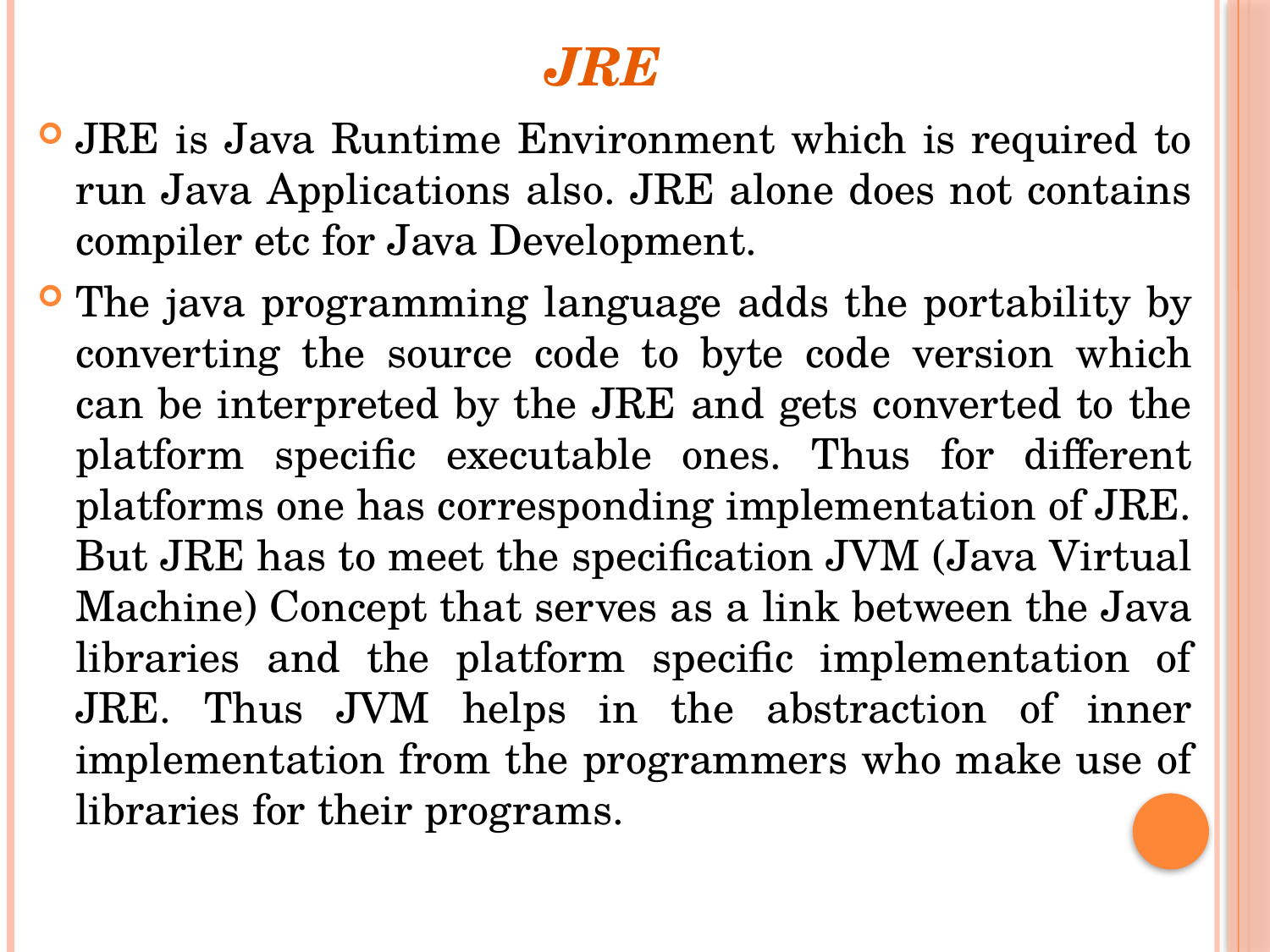

Jre
JRE is Java Runtime Environment which is required to run Java Applications also. JRE alone does not contains compiler etc for Java Development.
The java programming language adds the portability by converting the source code to byte code version which can be interpreted by the JRE and gets converted to the platform specific executable ones. Thus for different platforms one has corresponding implementation of JRE. But JRE has to meet the specification JVM (Java Virtual Machine) Concept that serves as a link between the Java libraries and the platform specific implementation of JRE. Thus JVM helps in the abstraction of inner implementation from the programmers who make use of libraries for their programs.